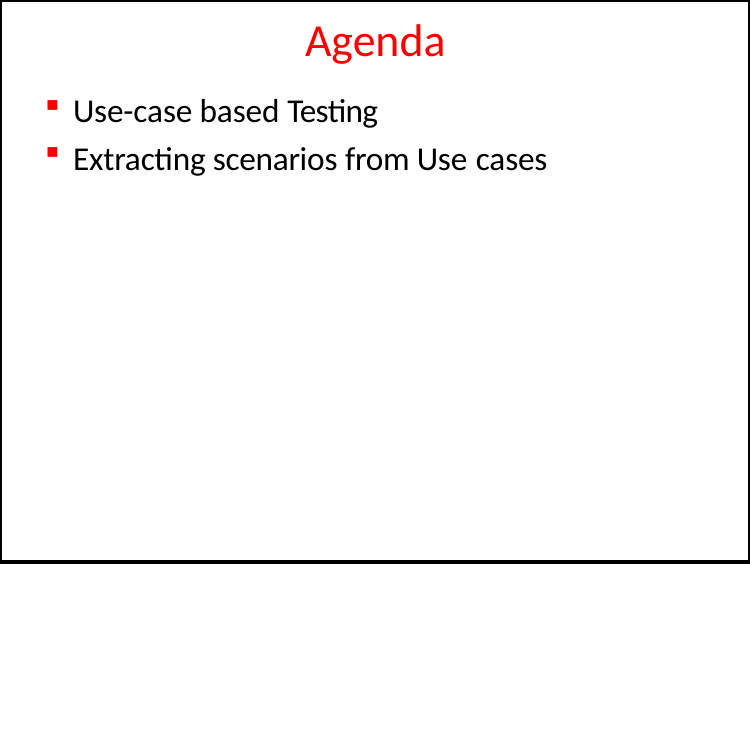

# Agenda
Use-case based Testing
Extracting scenarios from Use cases